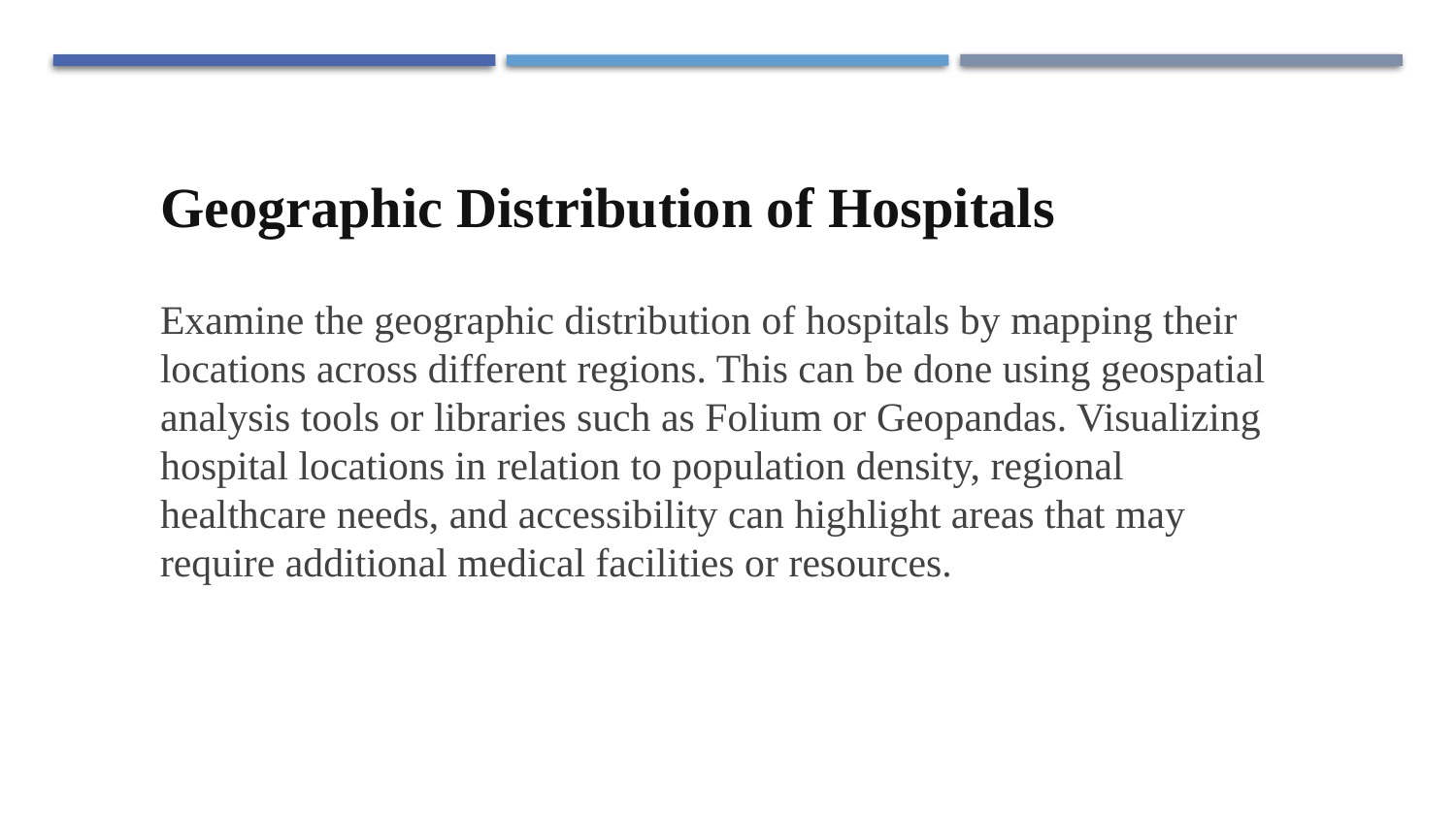

Geographic Distribution of Hospitals
Examine the geographic distribution of hospitals by mapping their locations across different regions. This can be done using geospatial analysis tools or libraries such as Folium or Geopandas. Visualizing hospital locations in relation to population density, regional healthcare needs, and accessibility can highlight areas that may require additional medical facilities or resources.